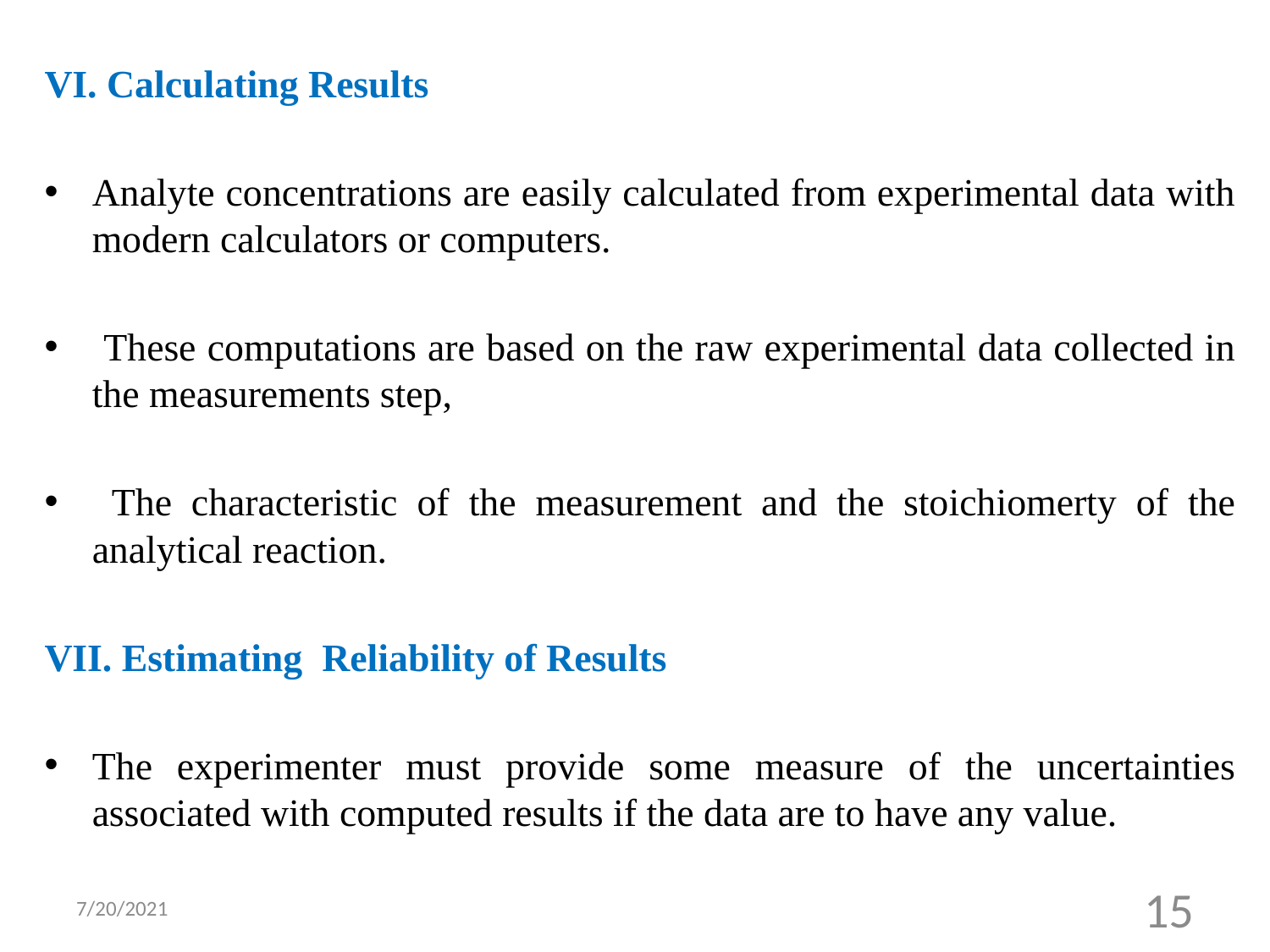

VI. Calculating Results

Analyte concentrations are easily calculated from experimental data with modern calculators or computers.

 These computations are based on the raw experimental data collected in the measurements step,

 The characteristic of the measurement and the stoichiomerty of the analytical reaction.

VII. Estimating  Reliability of Results

The experimenter must provide some measure of the uncertainties associated with computed results if the data are to have any value.

7/20/2021
15